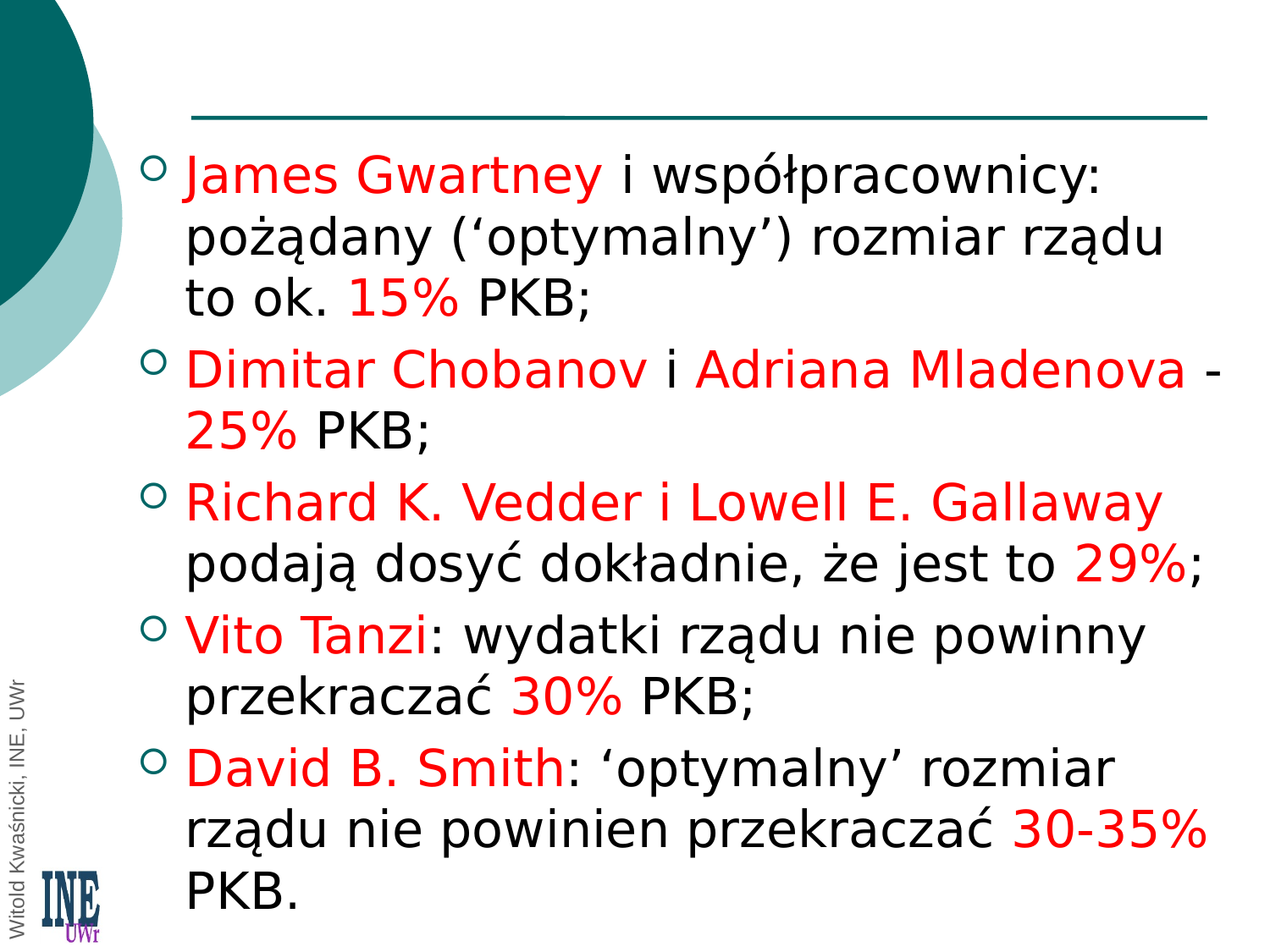

#
James Gwartney i współpracownicy: pożądany (‘optymalny’) rozmiar rządu to ok. 15% PKB;
Dimitar Chobanov i Adri­ana Mladenova -25% PKB;
Richard K. Vedder i Lowell E. Gallaway podają dosyć dokładnie, że jest to 29%;
Vito Tanzi: wydatki rządu nie powinny przekraczać 30% PKB;
David B. Smith: ‘optymalny’ rozmiar rządu nie powinien przekraczać 30-35% PKB.